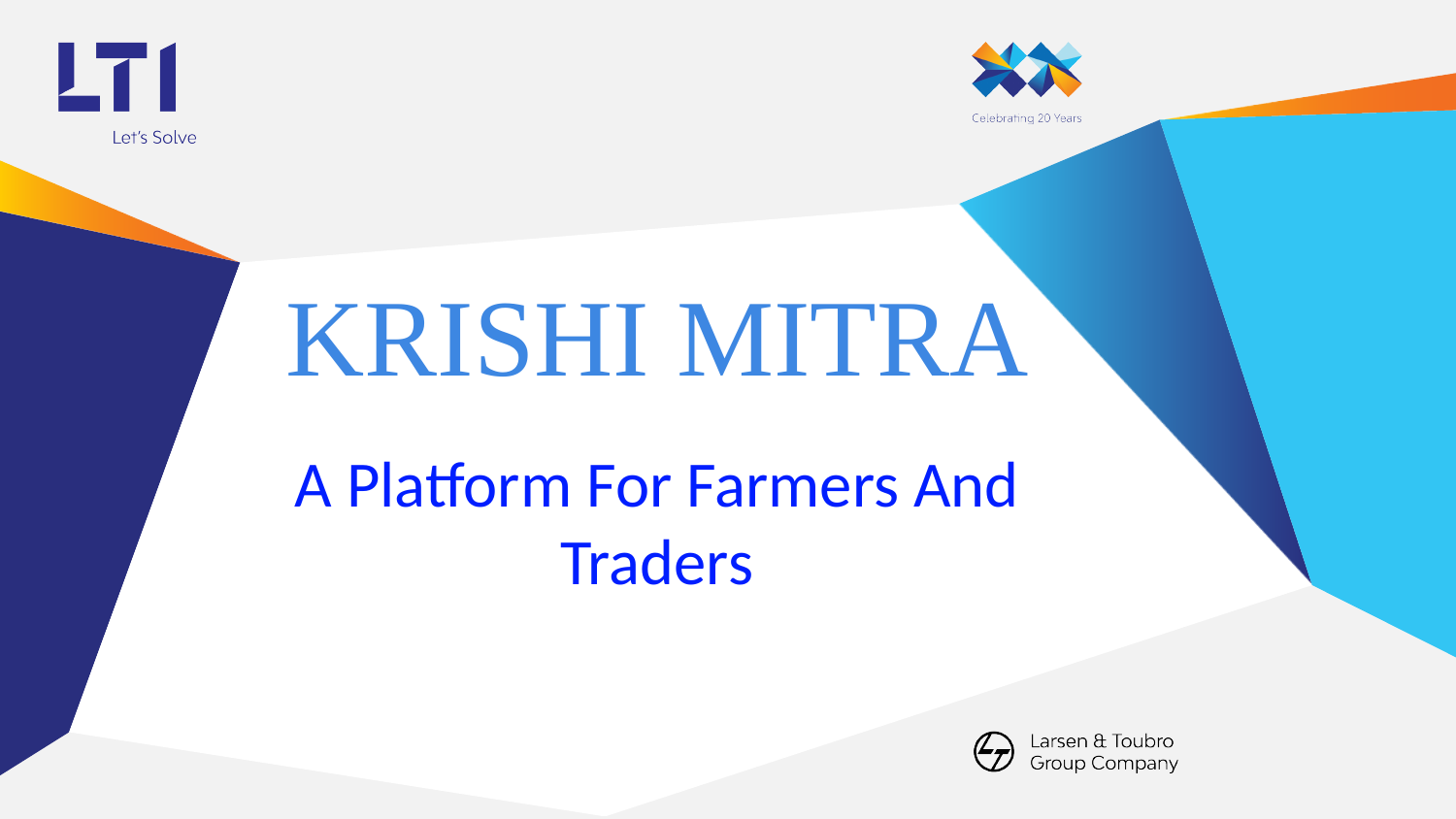

# KRISHI MITRA
A Platform For Farmers And Traders